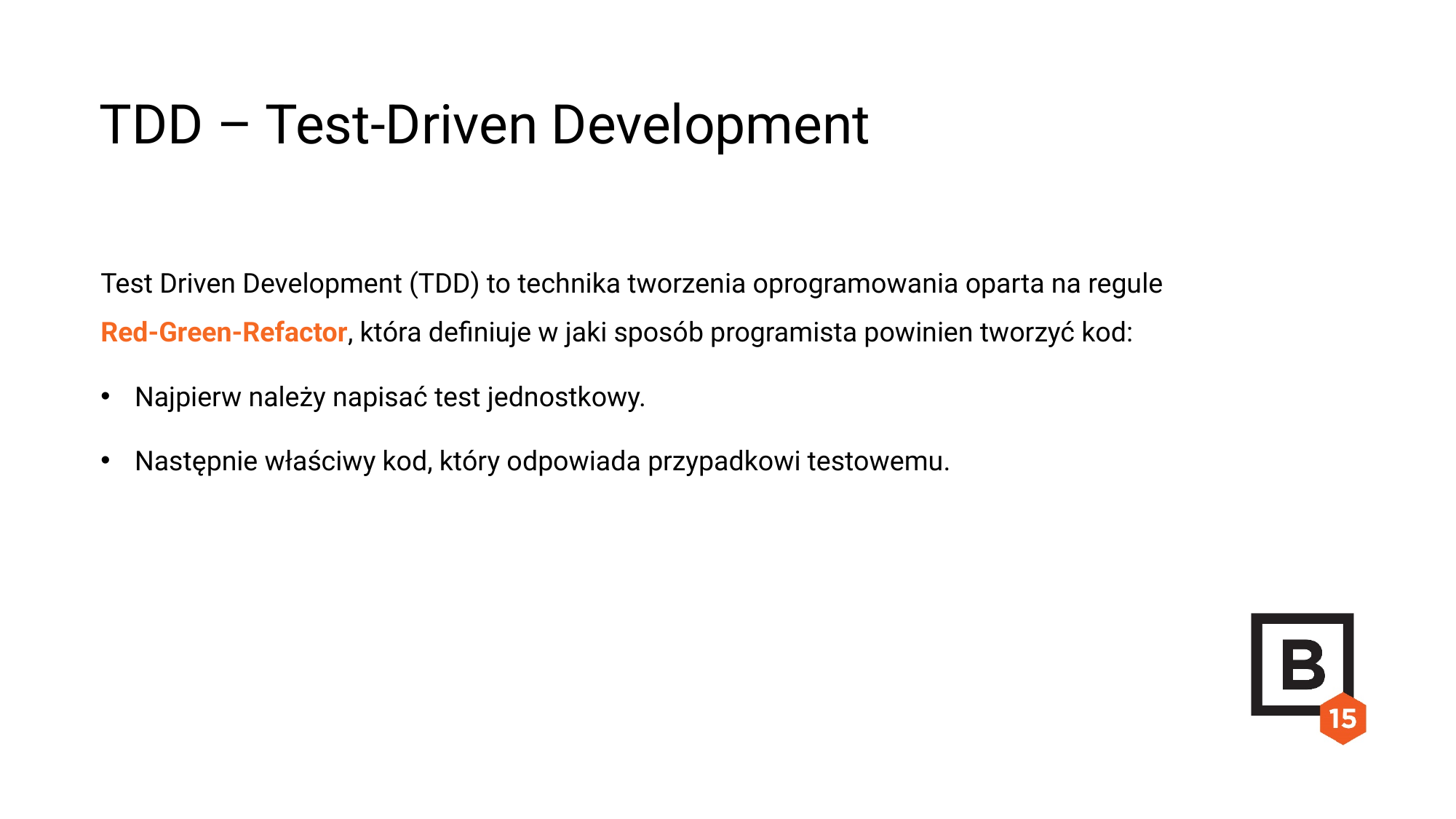

TDD – Test-Driven Development

Test Driven Development (TDD) to technika tworzenia oprogramowania oparta na regule
Red-Green-Refactor, która definiuje w jaki sposób programista powinien tworzyć kod:
Najpierw należy napisać test jednostkowy.
Następnie właściwy kod, który odpowiada przypadkowi testowemu.